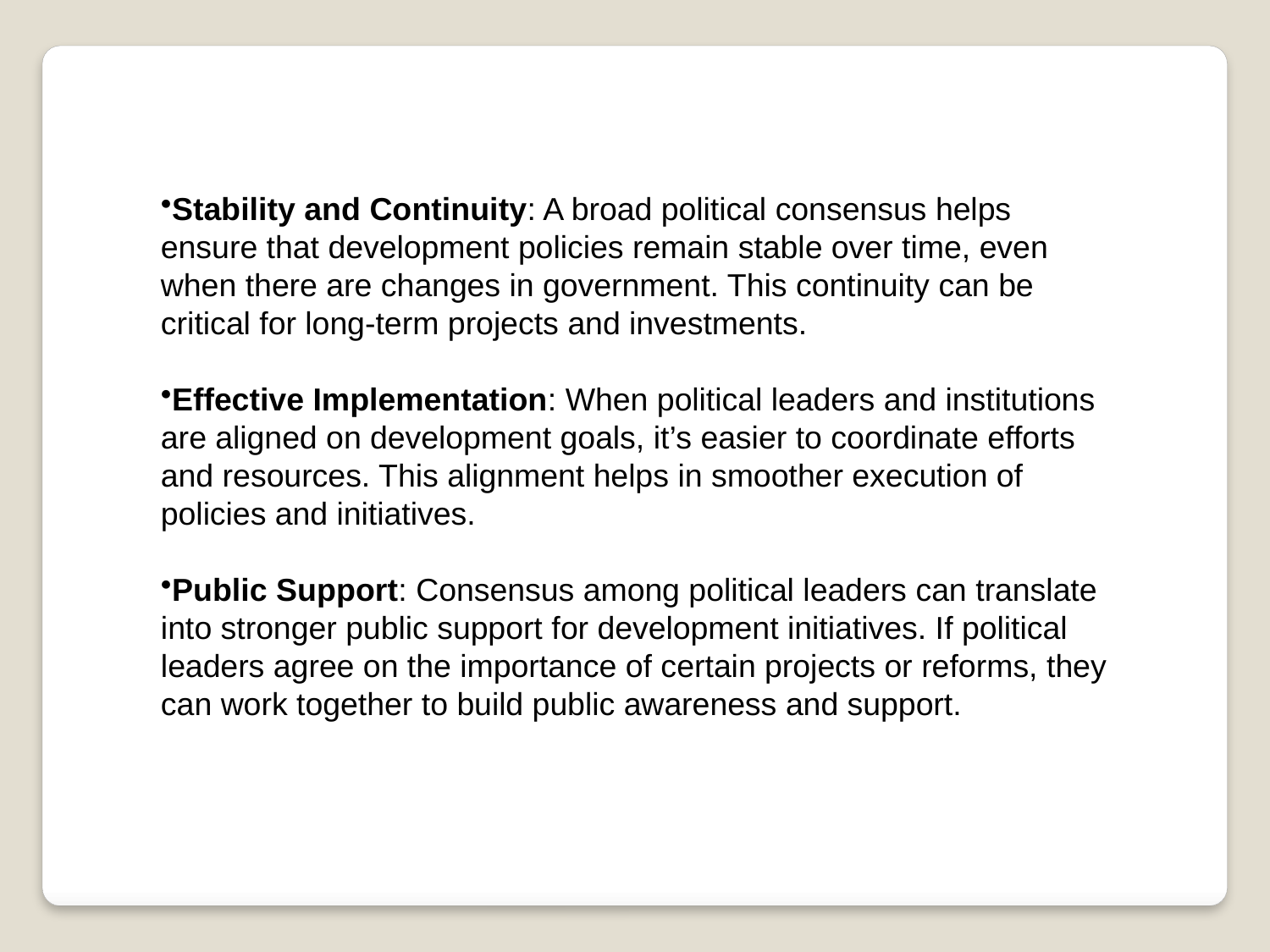

Stability and Continuity: A broad political consensus helps ensure that development policies remain stable over time, even when there are changes in government. This continuity can be critical for long-term projects and investments.

Effective Implementation: When political leaders and institutions are aligned on development goals, it’s easier to coordinate efforts and resources. This alignment helps in smoother execution of policies and initiatives.

Public Support: Consensus among political leaders can translate into stronger public support for development initiatives. If political leaders agree on the importance of certain projects or reforms, they can work together to build public awareness and support.